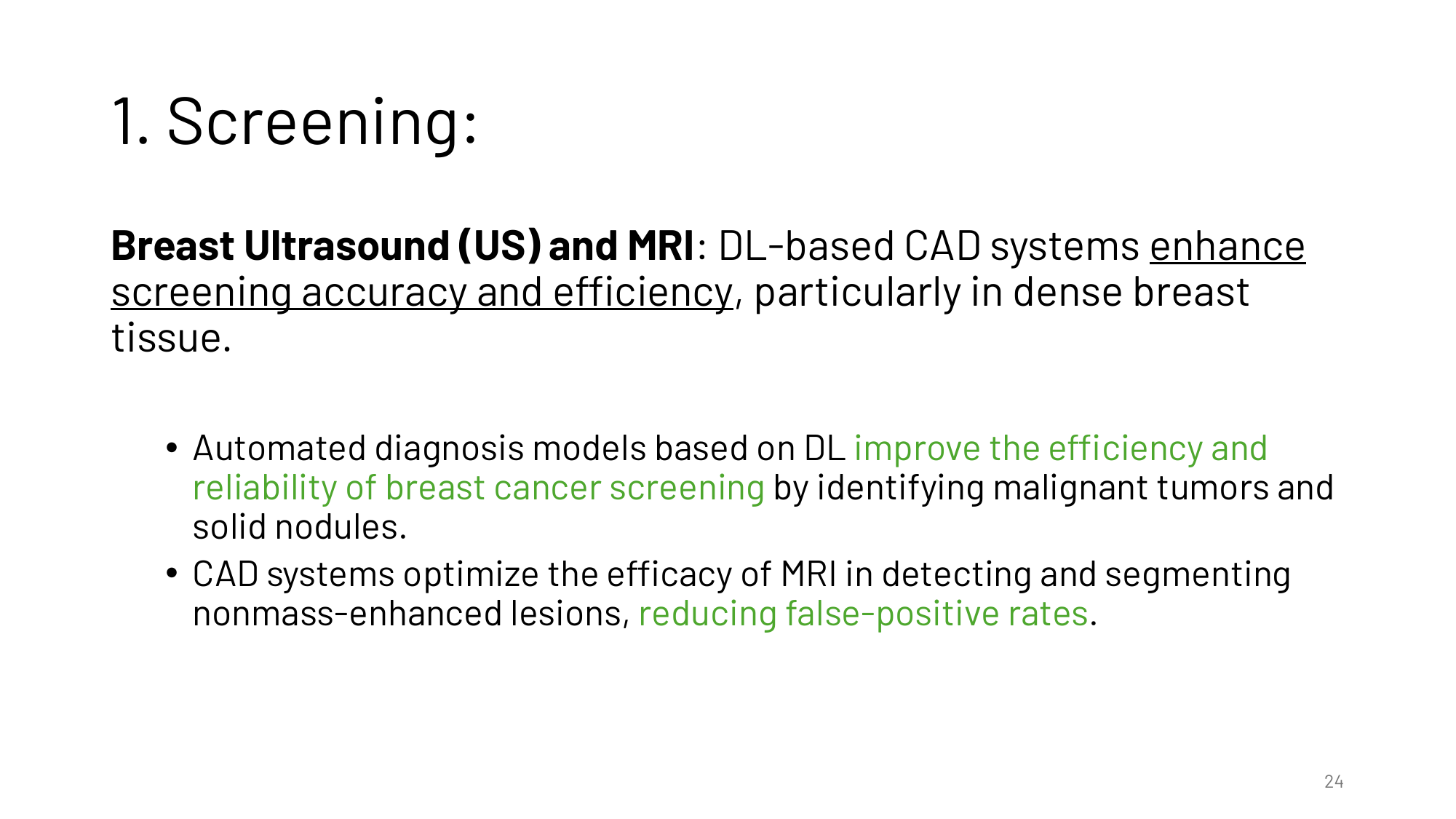

# 1. Screening:
Breast Ultrasound (US) and MRI: DL-based CAD systems enhance screening accuracy and efficiency, particularly in dense breast tissue.

Automated diagnosis models based on DL improve the efficiency and reliability of breast cancer screening by identifying malignant tumors and solid nodules.
CAD systems optimize the efficacy of MRI in detecting and segmenting nonmass-enhanced lesions, reducing false-positive rates.
24